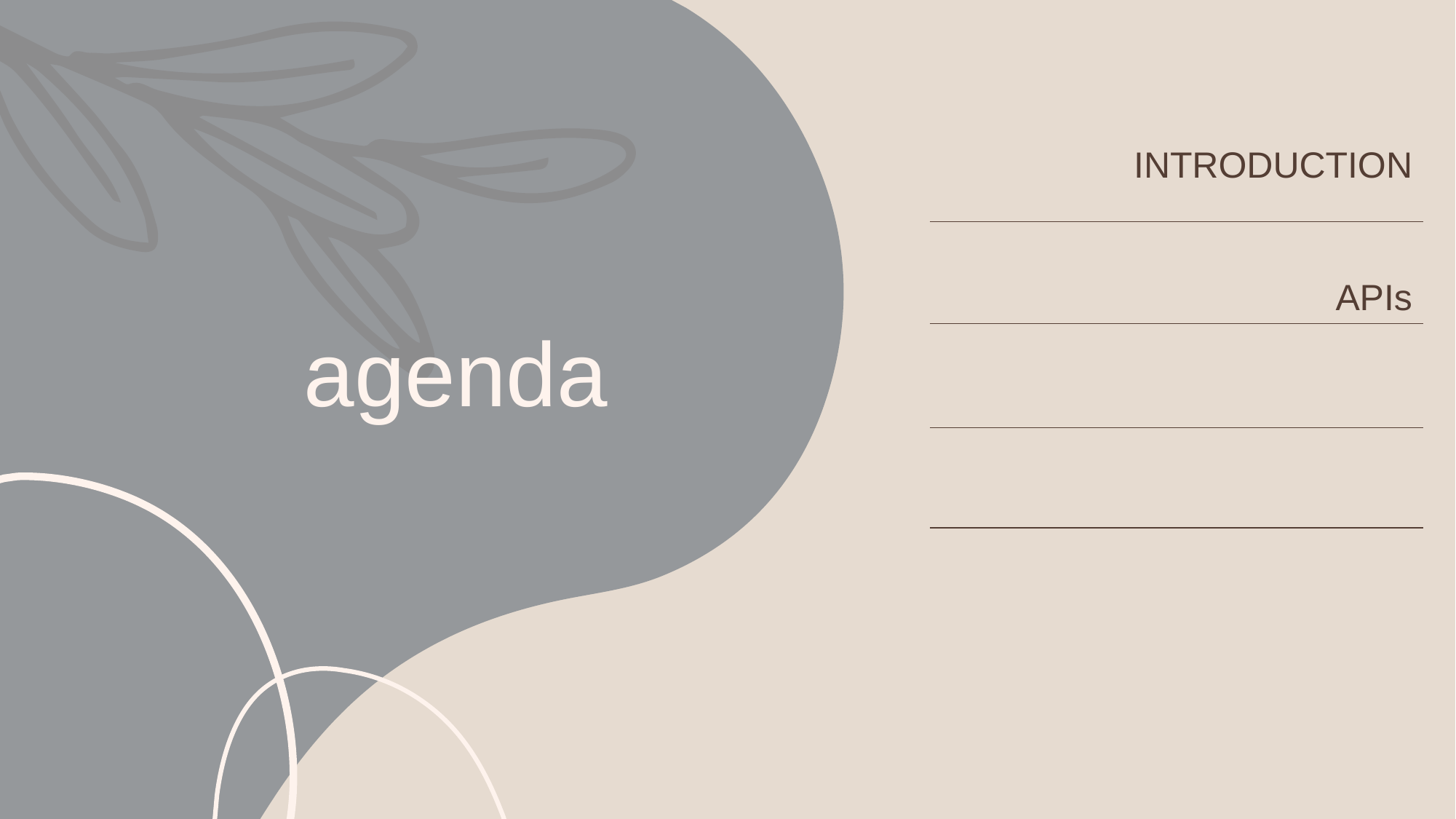

| INTRODUCTION |
| --- |
| APIs |
|  |
|  |
|  |
# agenda